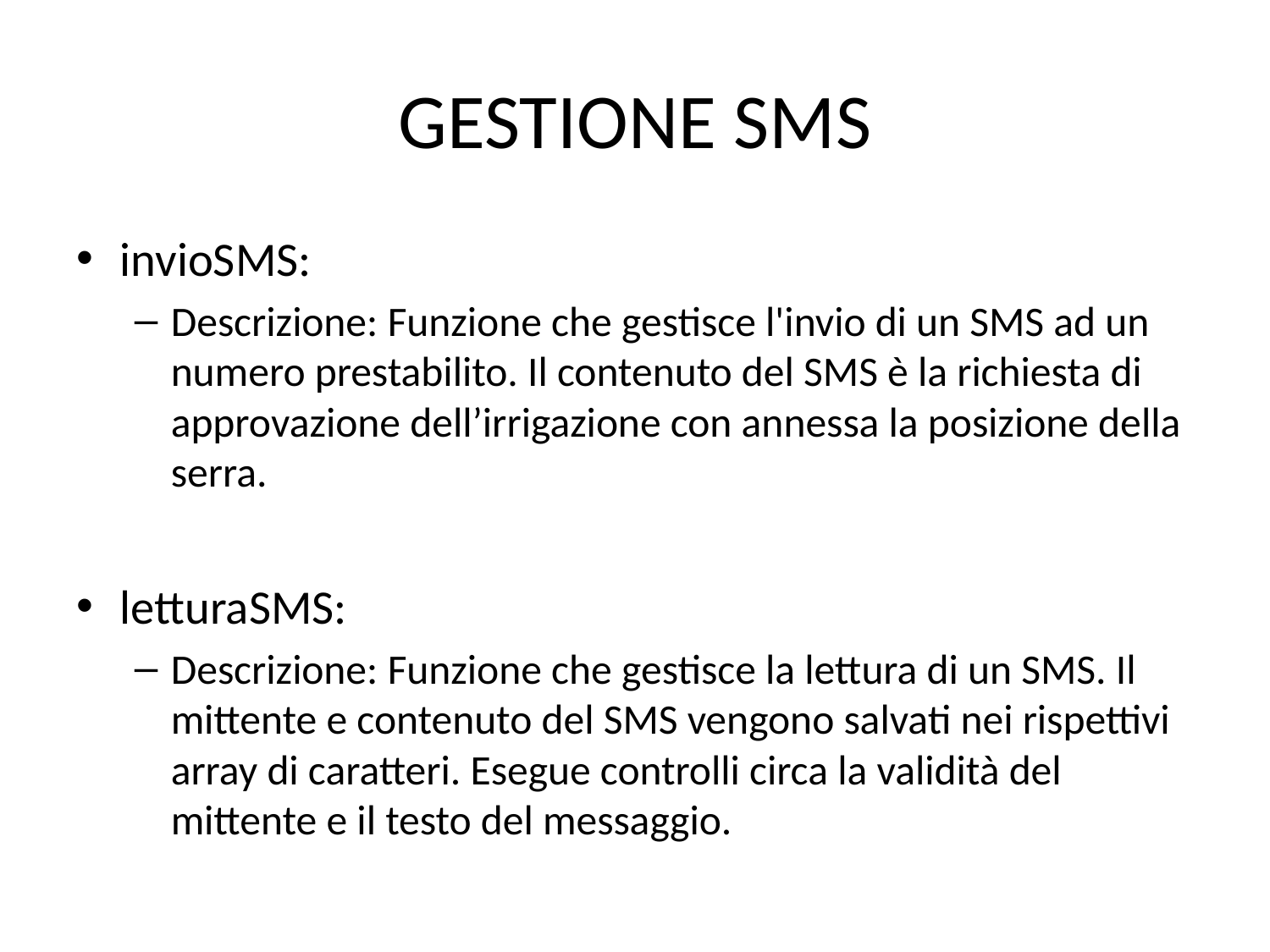

# GESTIONE SMS
invioSMS:
Descrizione: Funzione che gestisce l'invio di un SMS ad un numero prestabilito. Il contenuto del SMS è la richiesta di approvazione dell’irrigazione con annessa la posizione della serra.

letturaSMS:
Descrizione: Funzione che gestisce la lettura di un SMS. Il mittente e contenuto del SMS vengono salvati nei rispettivi array di caratteri. Esegue controlli circa la validità del mittente e il testo del messaggio.